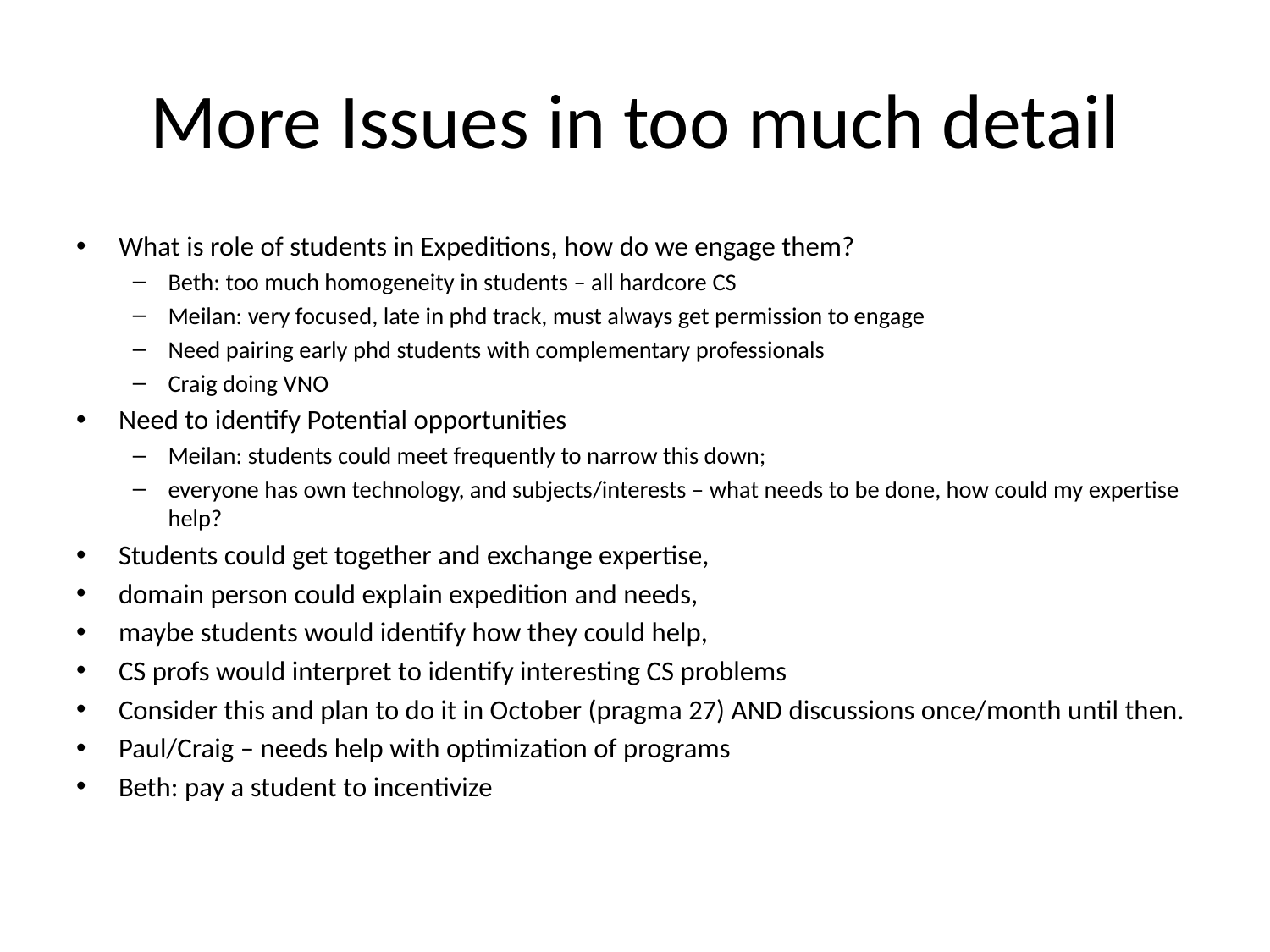

# More Issues in too much detail
What is role of students in Expeditions, how do we engage them?
Beth: too much homogeneity in students – all hardcore CS
Meilan: very focused, late in phd track, must always get permission to engage
Need pairing early phd students with complementary professionals
Craig doing VNO
Need to identify Potential opportunities
Meilan: students could meet frequently to narrow this down;
everyone has own technology, and subjects/interests – what needs to be done, how could my expertise help?
Students could get together and exchange expertise,
domain person could explain expedition and needs,
maybe students would identify how they could help,
CS profs would interpret to identify interesting CS problems
Consider this and plan to do it in October (pragma 27) AND discussions once/month until then.
Paul/Craig – needs help with optimization of programs
Beth: pay a student to incentivize